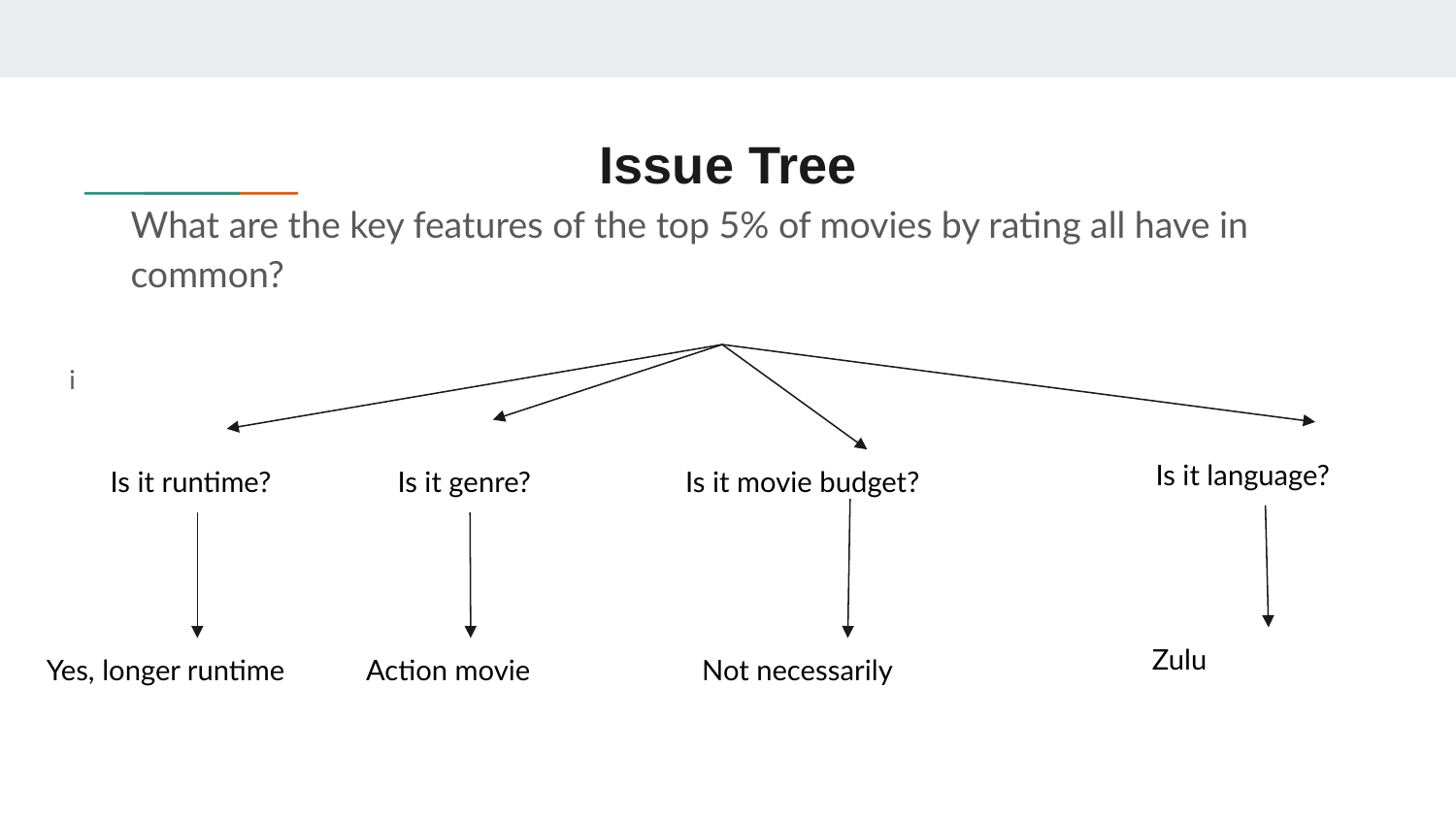

# Issue Tree
What are the key features of the top 5% of movies by rating all have in common?
i

Is it language?
Is it runtime?
Is it genre?
Is it movie budget?
Zulu
Yes, longer runtime
Action movie
Not necessarily